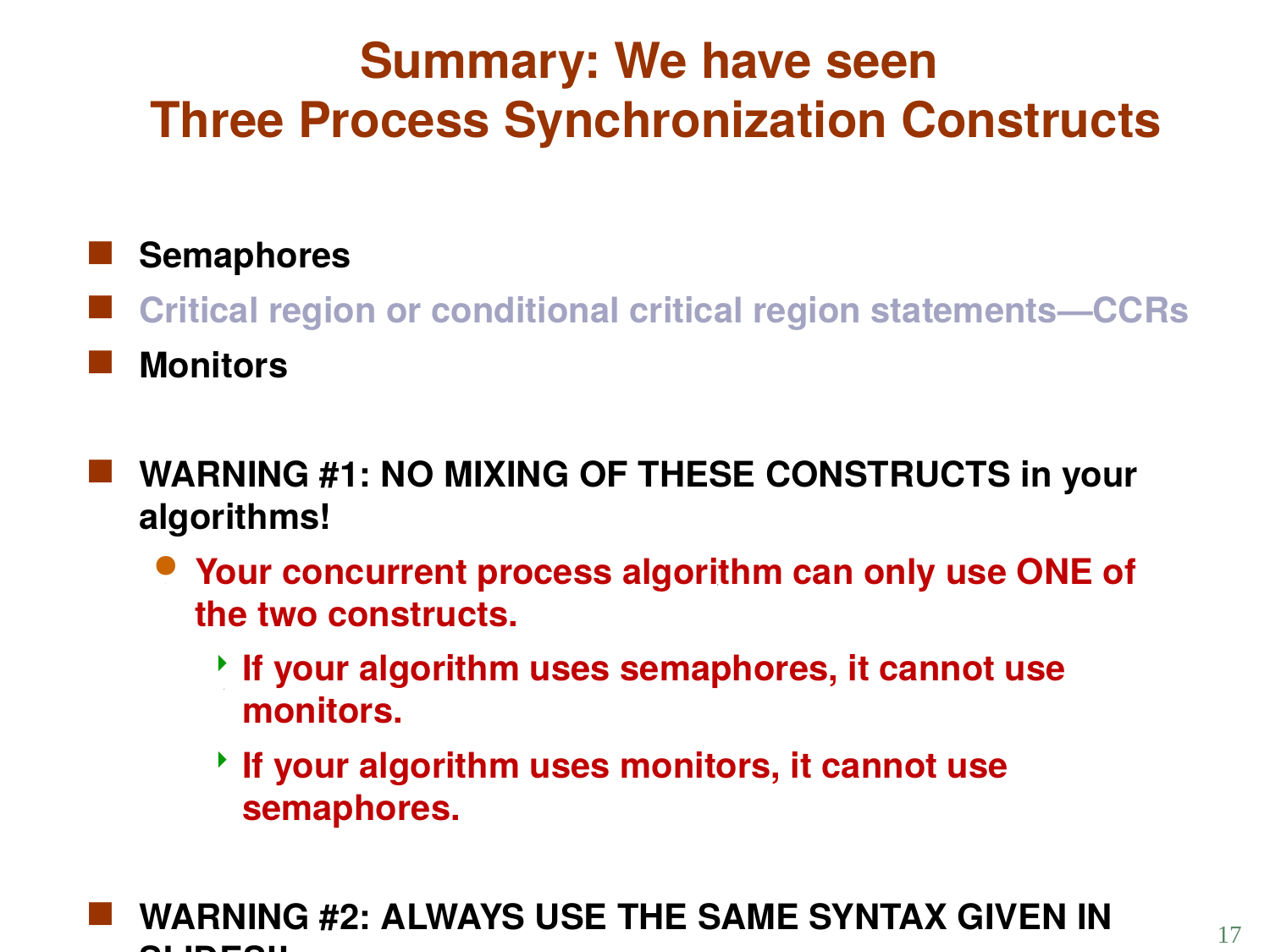

# Summary: We have seen Three Process Synchronization Constructs
Semaphores
Critical region or conditional critical region statements—CCRs
Monitors

WARNING #1: NO MIXING OF THESE CONSTRUCTS in your algorithms!
Your concurrent process algorithm can only use ONE of the two constructs.
If your algorithm uses semaphores, it cannot use monitors.
If your algorithm uses monitors, it cannot use semaphores.

WARNING #2: ALWAYS USE THE SAME SYNTAX GIVEN IN SLIDES!!

17